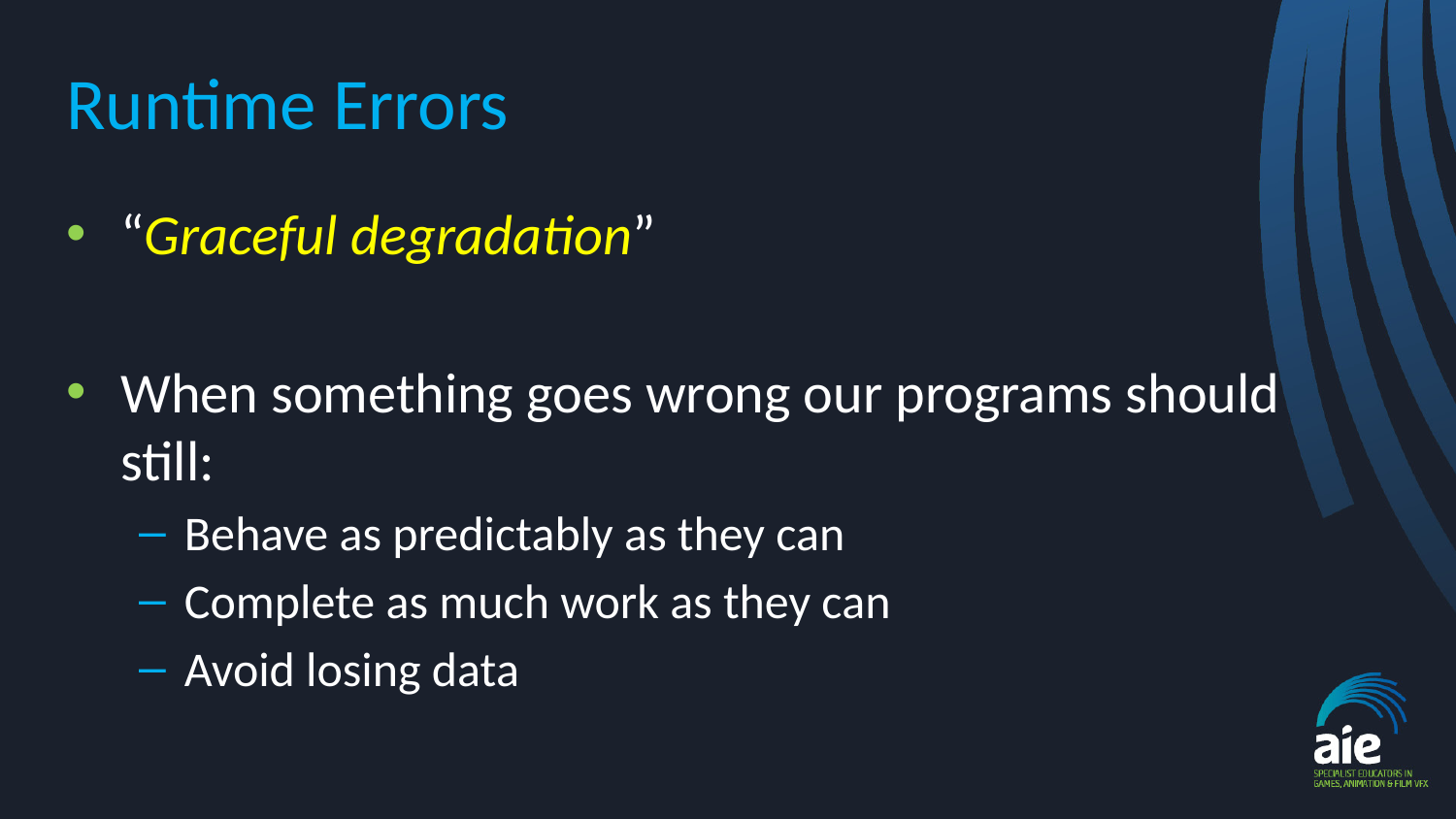

# Runtime Errors
“Graceful degradation”

When something goes wrong our programs should still:
Behave as predictably as they can
Complete as much work as they can
Avoid losing data